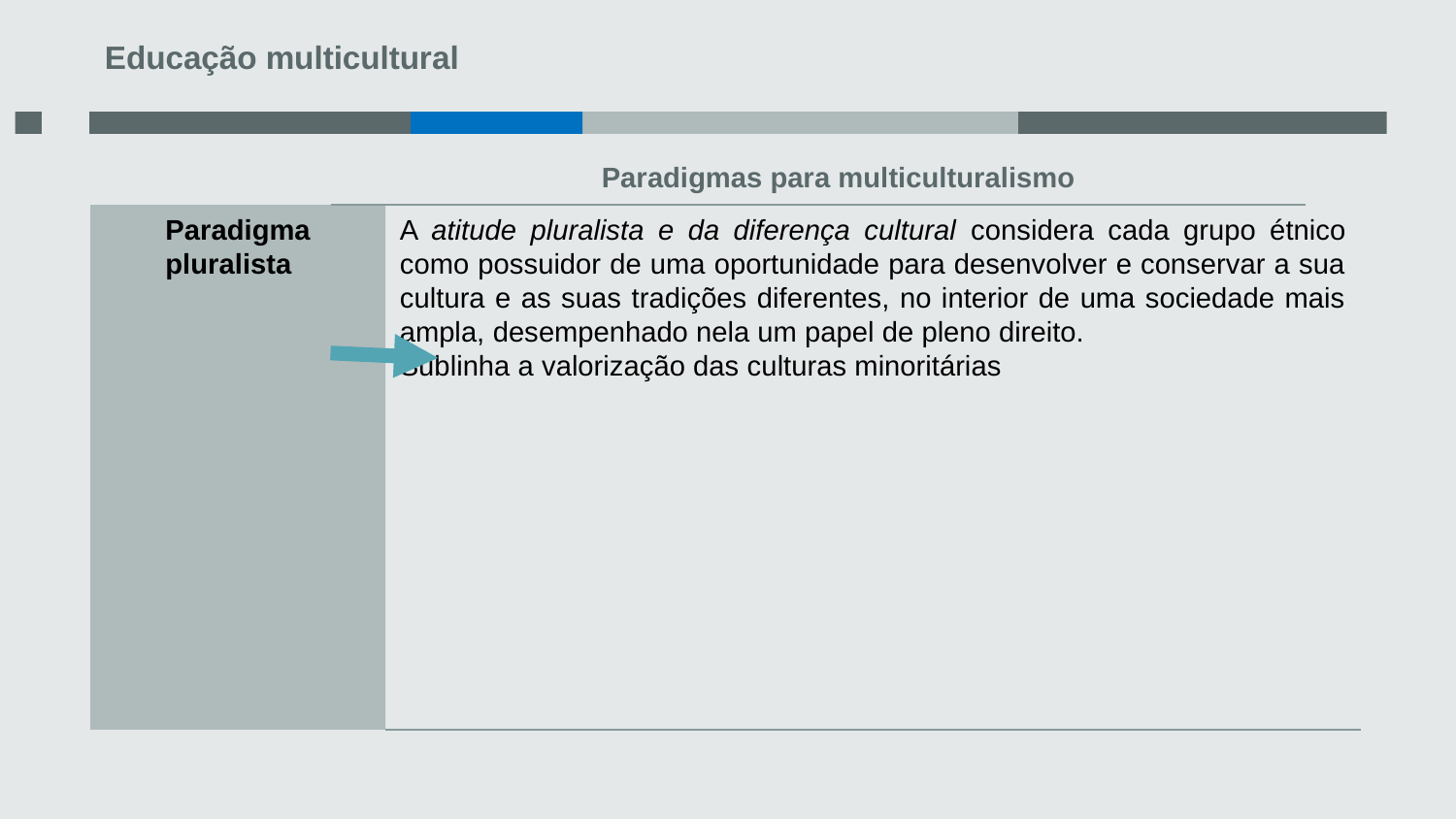

Educação multicultural
6
Paradigmas para multiculturalismo

A atitude pluralista e da diferença cultural considera cada grupo étnico como possuidor de uma oportunidade para desenvolver e conservar a sua cultura e as suas tradições diferentes, no interior de uma sociedade mais ampla, desempenhado nela um papel de pleno direito.
Sublinha a valorização das culturas minoritárias

Paradigma pluralista